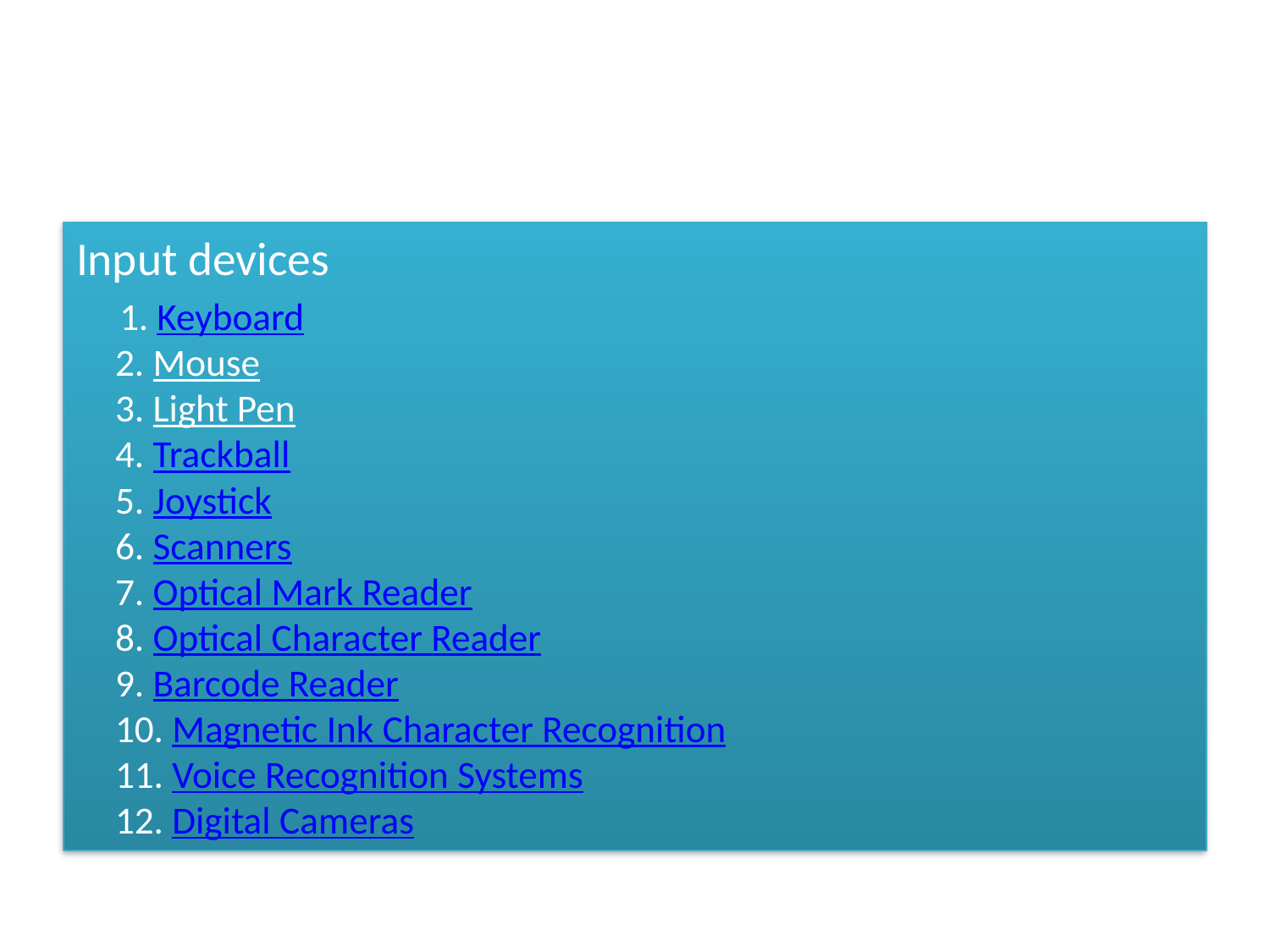

Input devices
     1. Keyboard
2. Mouse
3. Light Pen
4. Trackball
5. Joystick
6. Scanners
7. Optical Mark Reader
8. Optical Character Reader
9. Barcode Reader
10. Magnetic Ink Character Recognition
11. Voice Recognition Systems
12. Digital Cameras